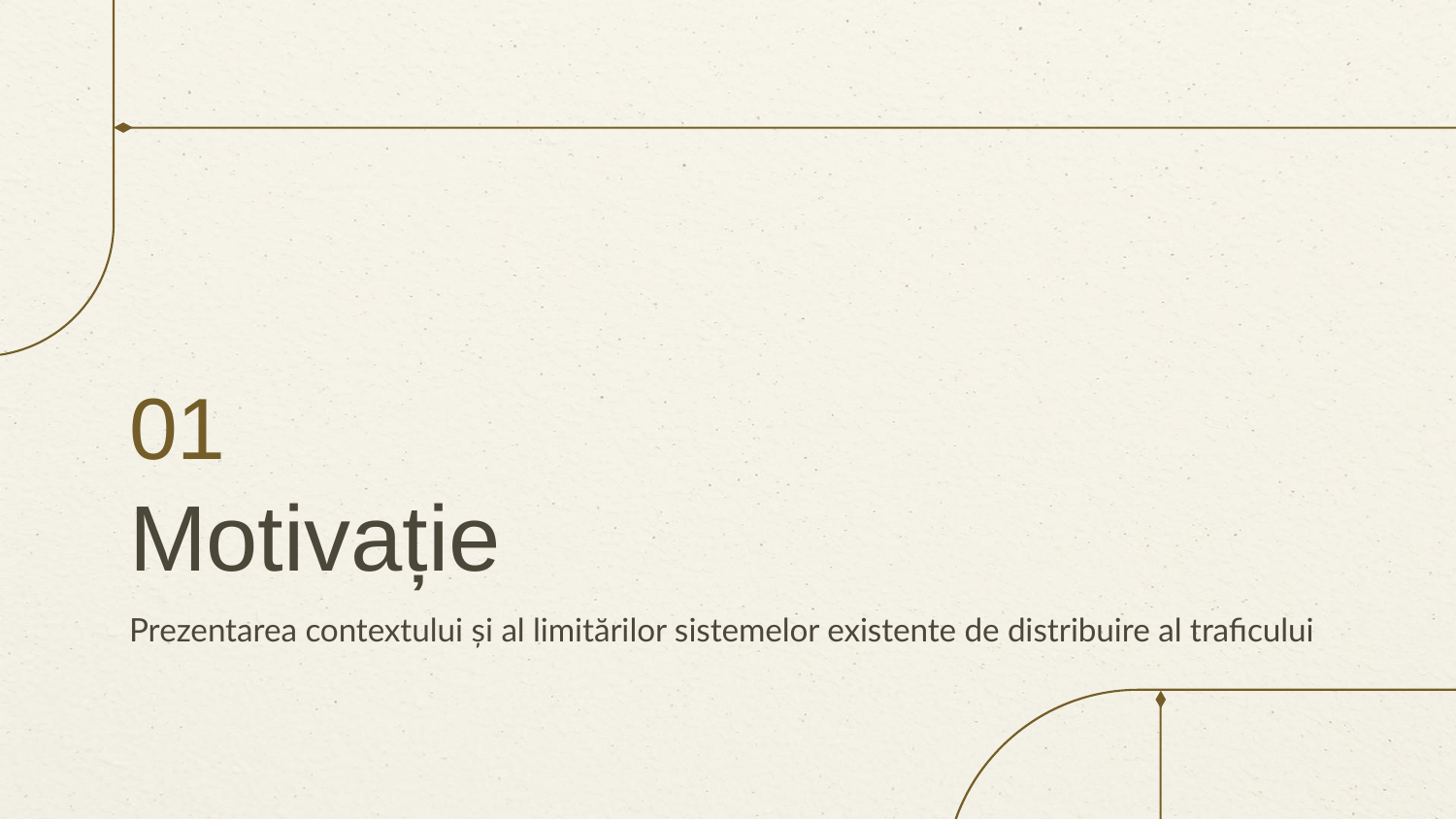

01
# Motivație
Prezentarea contextului și al limitărilor sistemelor existente de distribuire al traficului